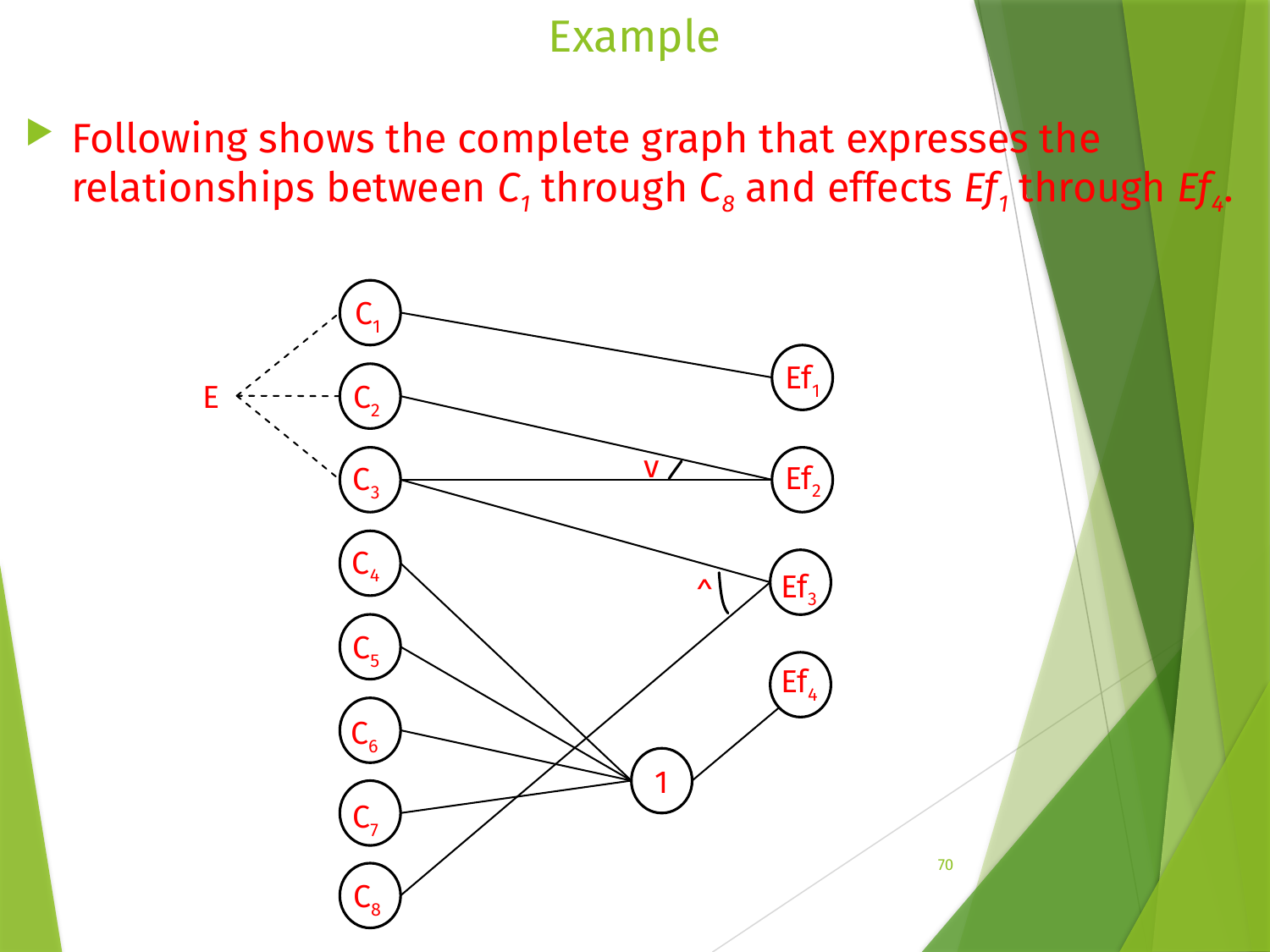

# Example
Following shows the complete graph that expresses the relationships between C1 through C8 and effects Ef1 through Ef4.

C1

Ef1

E
C2
v

Ef2
C3

C4

Ef3
^

C5

Ef4

C6

1

C7
70

C8